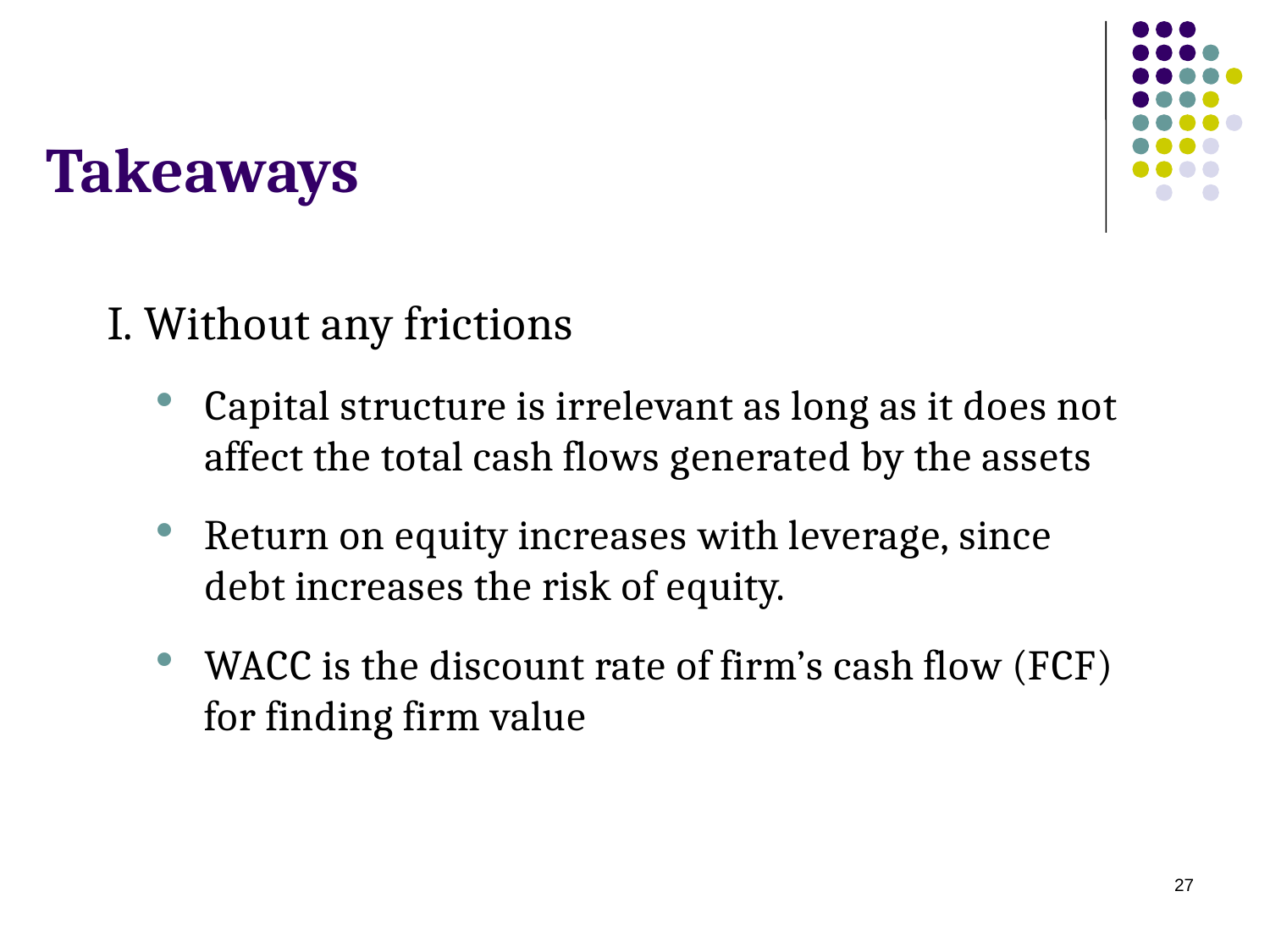

# Takeaways
I. Without any frictions
Capital structure is irrelevant as long as it does not affect the total cash flows generated by the assets
Return on equity increases with leverage, since debt increases the risk of equity.
WACC is the discount rate of firm’s cash flow (FCF) for finding firm value

27